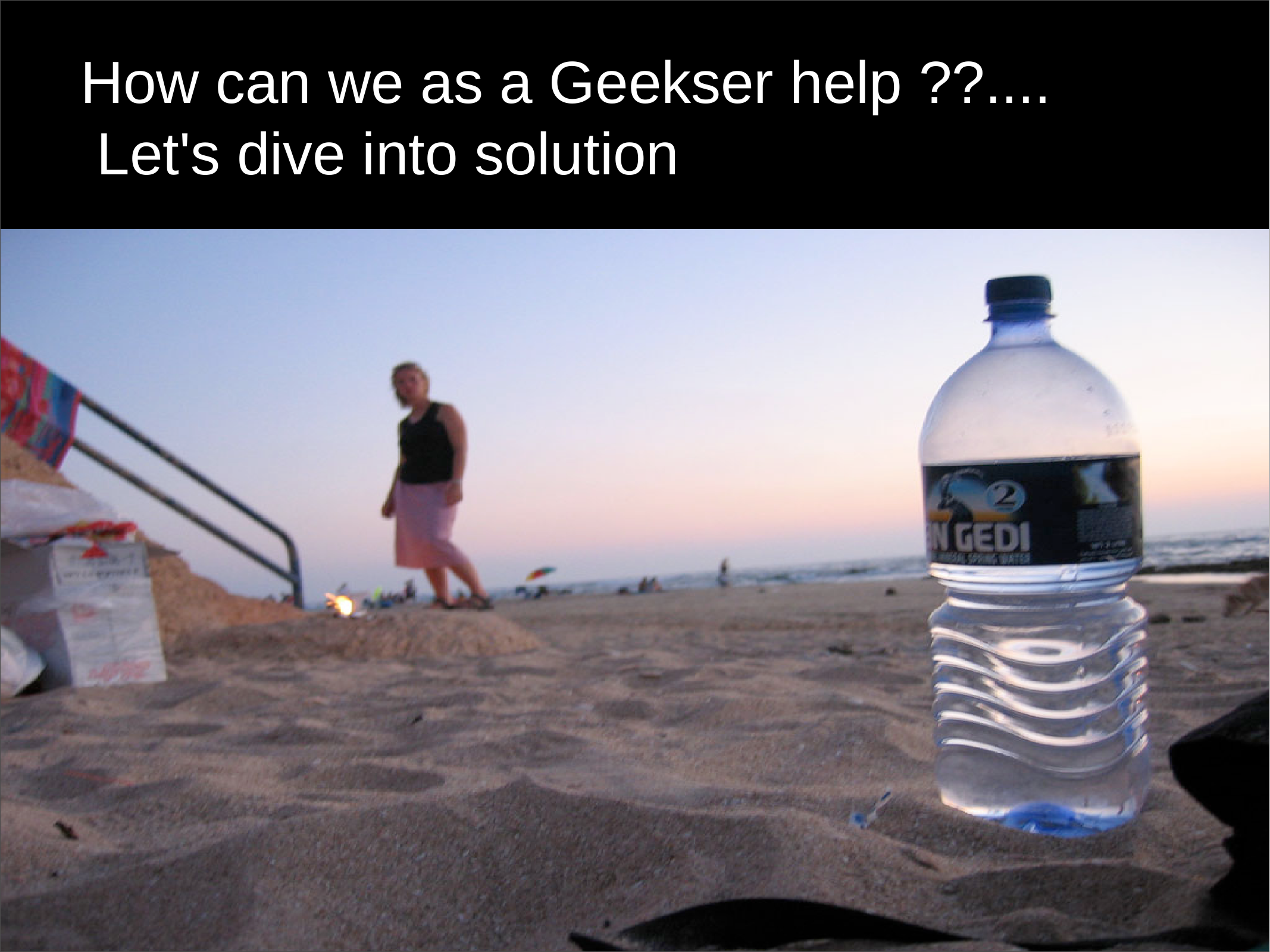

How can we as a Geekser help ??....
 Let's dive into solution